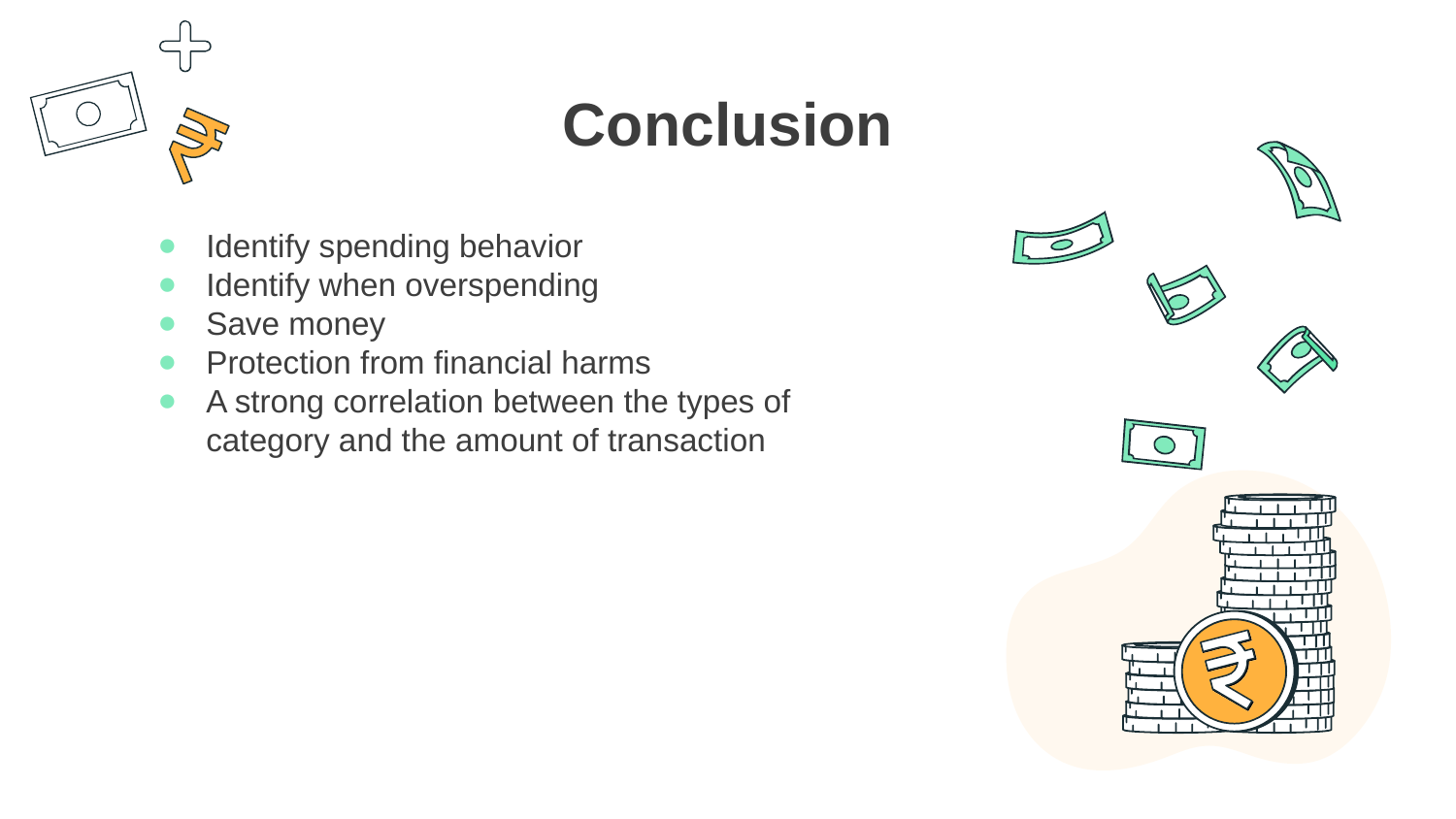

# Conclusion

Identify spending behavior
Identify when overspending
Save money
Protection from financial harms
A strong correlation between the types of category and the amount of transaction